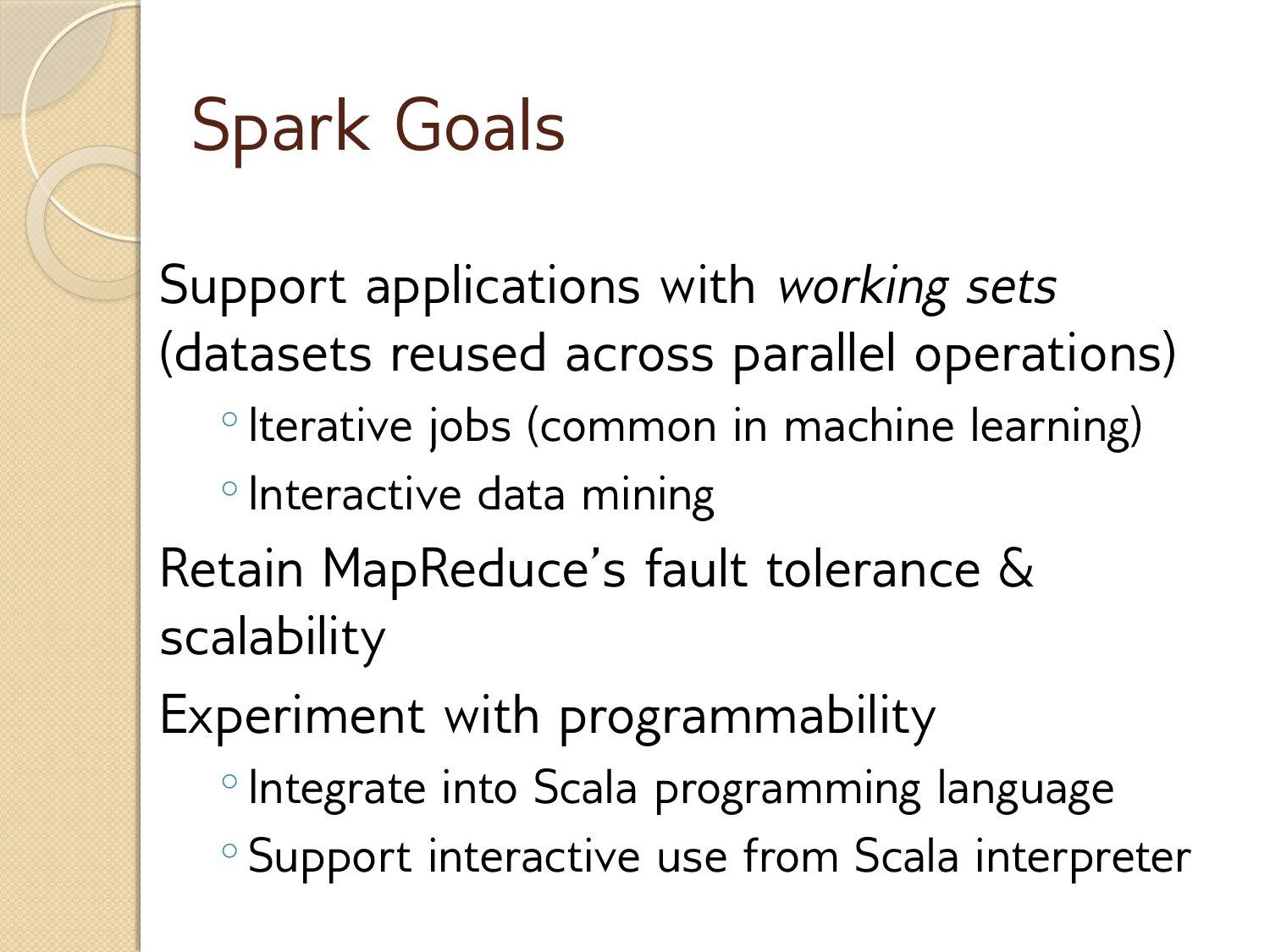

# Spark Goals
Support applications with working sets (datasets reused across parallel operations)
Iterative jobs (common in machine learning)
Interactive data mining
Retain MapReduce’s fault tolerance & scalability
Experiment with programmability
Integrate into Scala programming language
Support interactive use from Scala interpreter